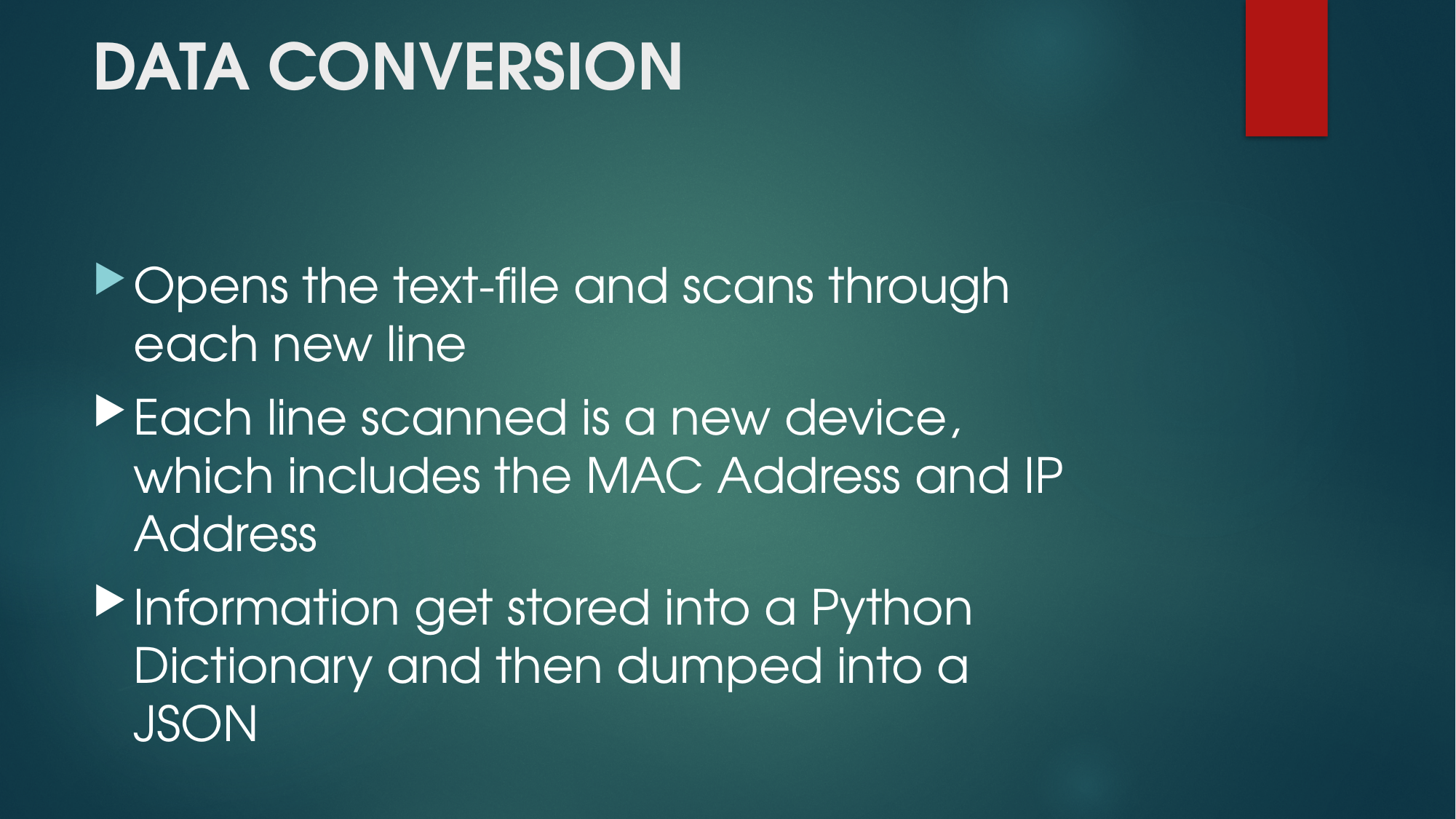

# DATA CONVERSION
Opens the text-file and scans through each new line
Each line scanned is a new device, which includes the MAC Address and IP Address
Information get stored into a Python Dictionary and then dumped into a JSON